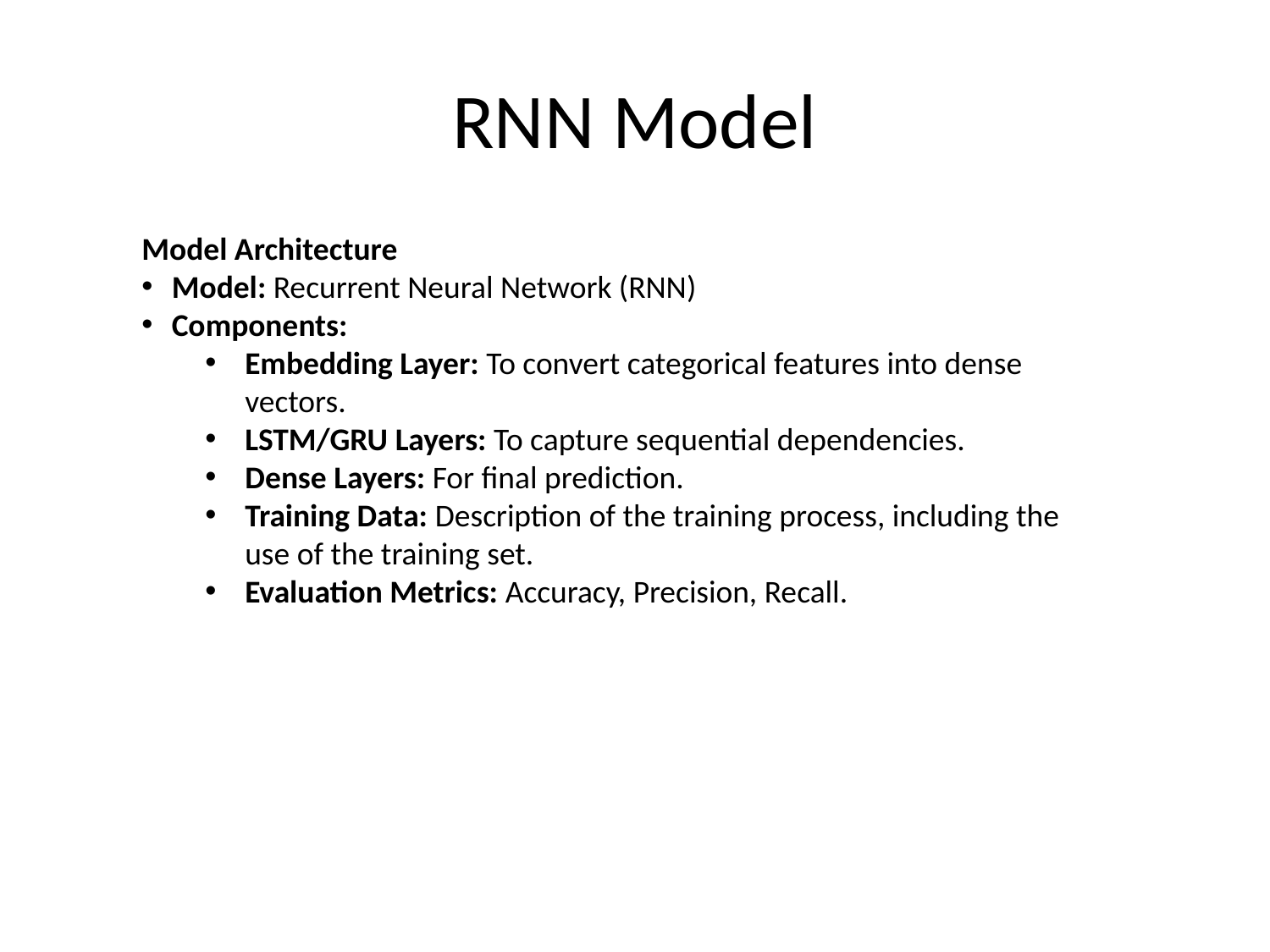

# RNN Model
Model Architecture
Model: Recurrent Neural Network (RNN)
Components:
Embedding Layer: To convert categorical features into dense vectors.
LSTM/GRU Layers: To capture sequential dependencies.
Dense Layers: For final prediction.
Training Data: Description of the training process, including the use of the training set.
Evaluation Metrics: Accuracy, Precision, Recall.